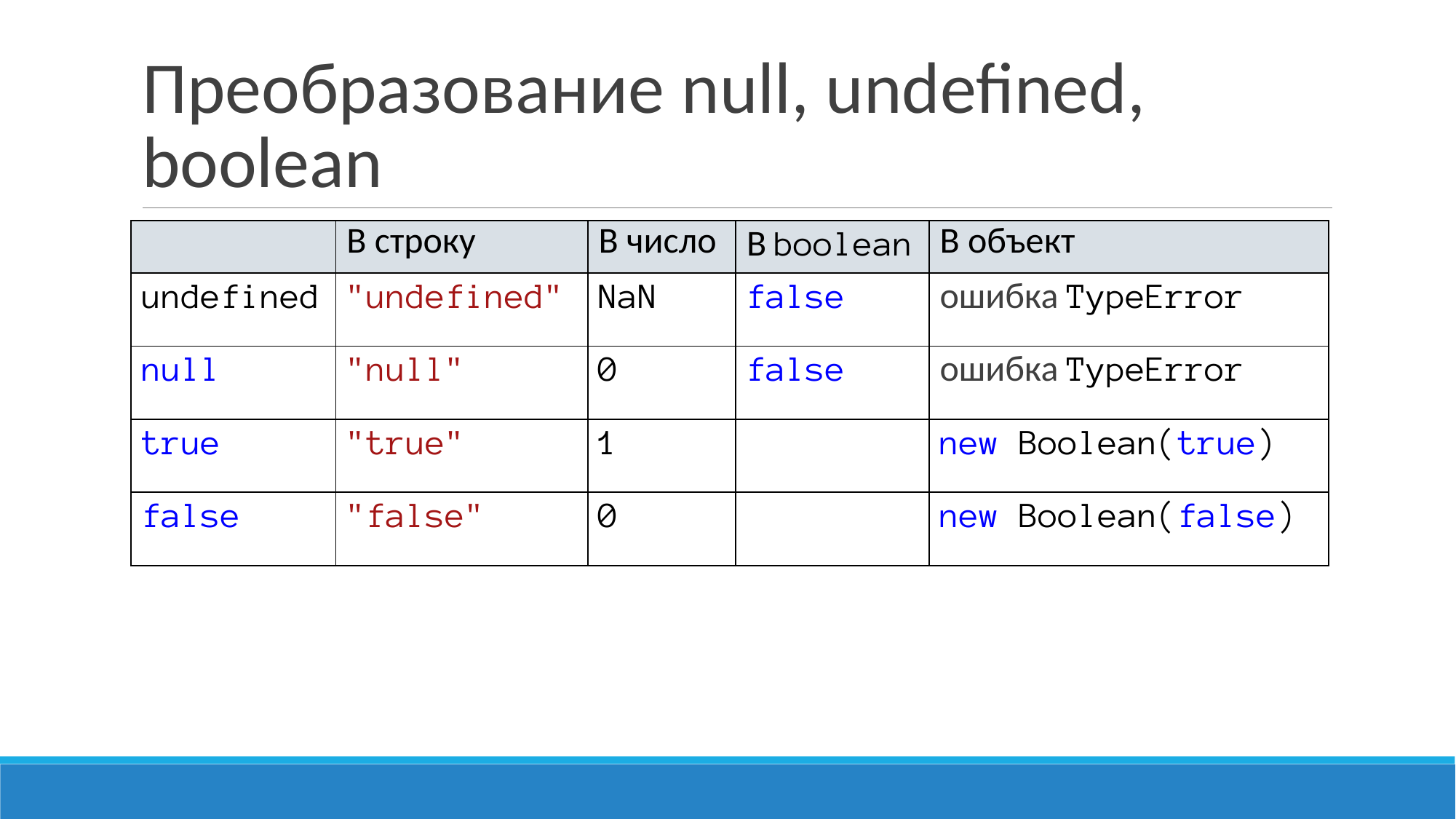

# Преобразование null, undefined, boolean
|  | В строку | В число | В boolean | В объект |
| --- | --- | --- | --- | --- |
| undefined | "undefined" | NaN | false | ошибка TypeError |
| null | "null" | 0 | false | ошибка TypeError |
| true | "true" | 1 |  | new Boolean(true) |
| false | "false" | 0 |  | new Boolean(false) |